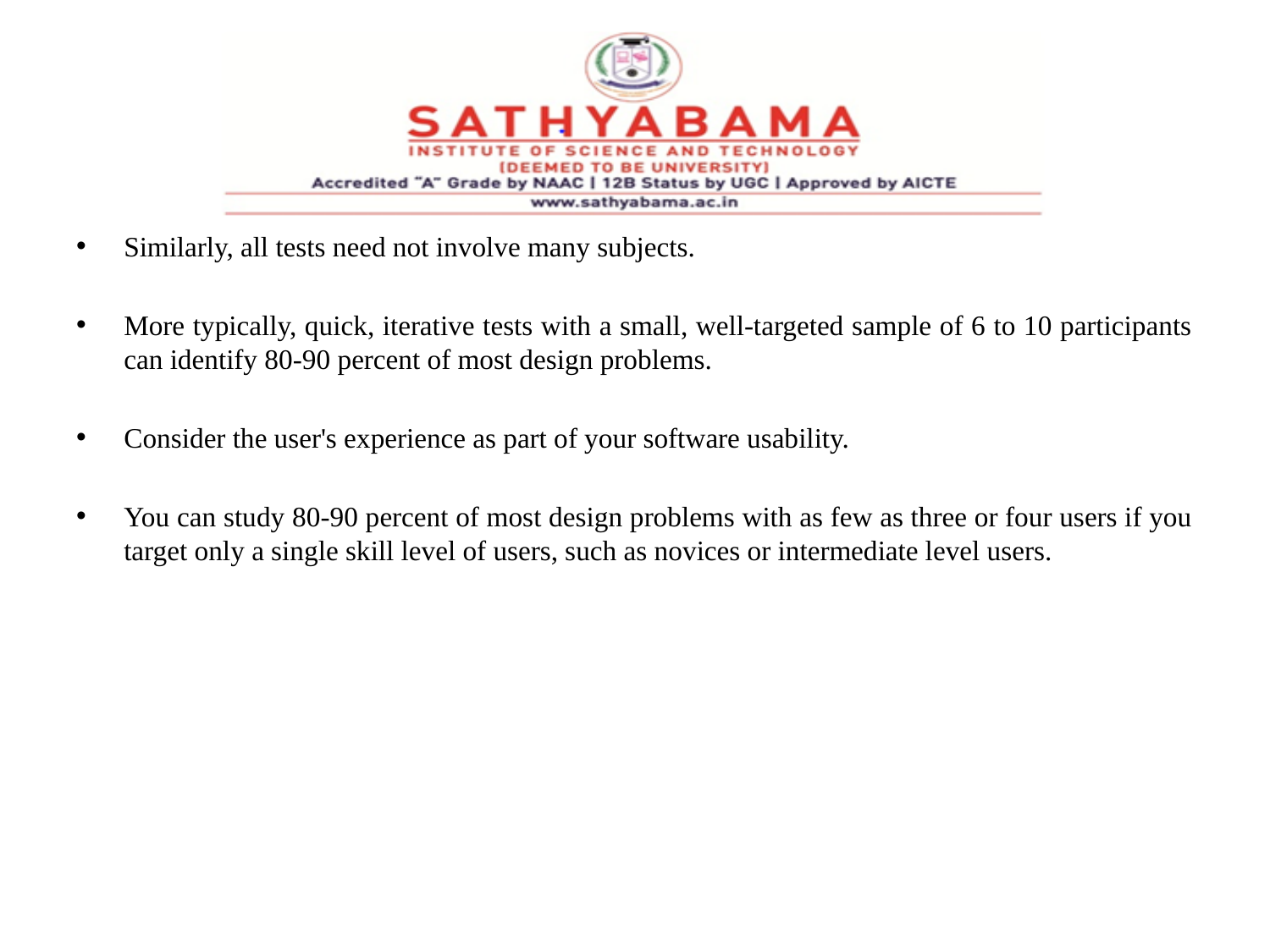

#
Similarly, all tests need not involve many subjects.

More typically, quick, iterative tests with a small, well-targeted sample of 6 to 10 participants can identify 80-90 percent of most design problems.

Consider the user's experience as part of your software usability.

You can study 80-90 percent of most design problems with as few as three or four users if you target only a single skill level of users, such as novices or intermediate level users.